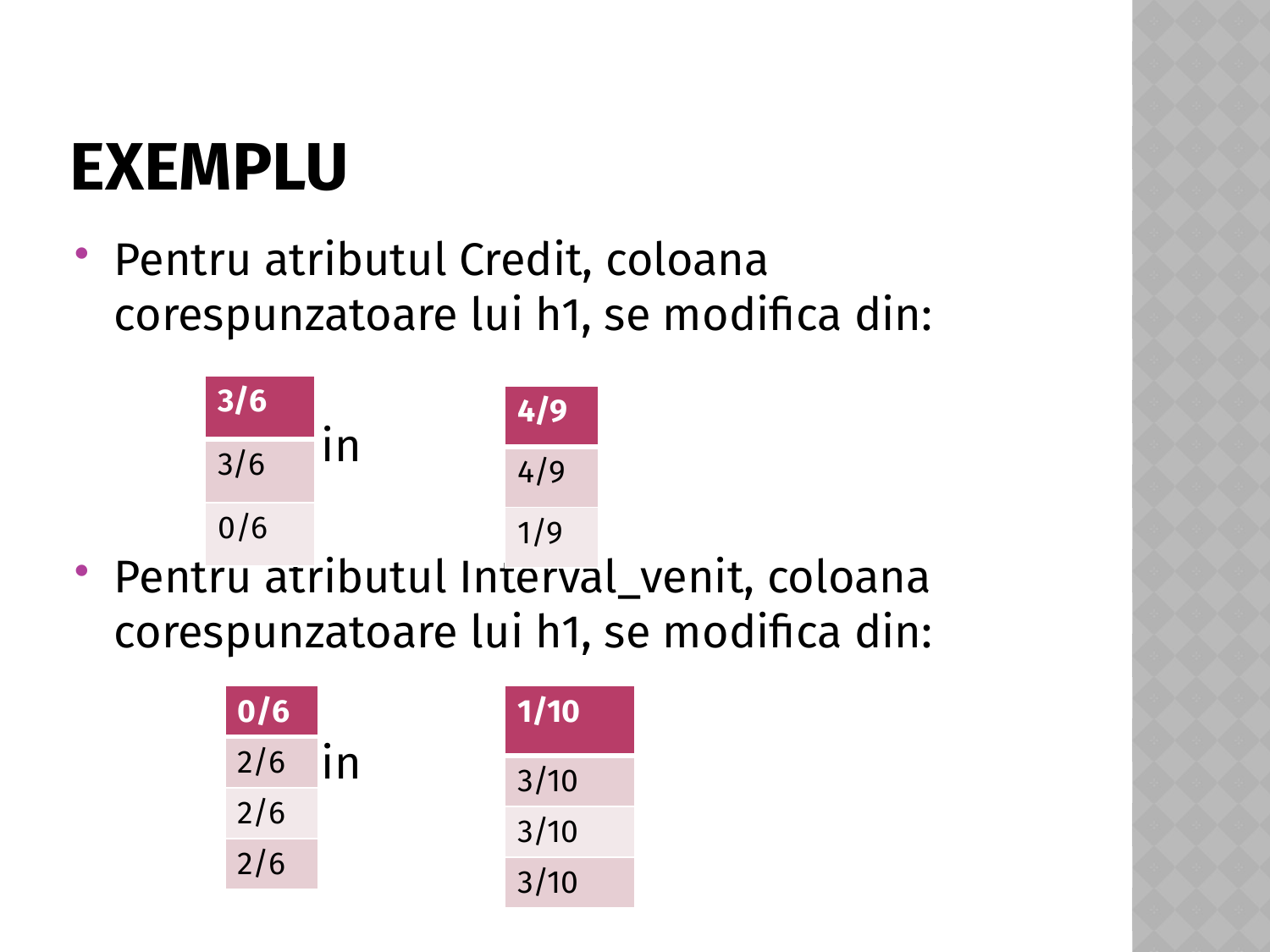

# exemplu
Pentru atributul Credit, coloana corespunzatoare lui h1, se modifica din:

                    in

Pentru atributul Interval_venit, coloana corespunzatoare lui h1, se modifica din:

                    in

| 3/6 |
| --- |
| 3/6 |
| 0/6 |
| 4/9 |
| --- |
| 4/9 |
| 1/9 |
| 0/6 |
| --- |
| 2/6 |
| 2/6 |
| 2/6 |
| 1/10 |
| --- |
| 3/10 |
| 3/10 |
| 3/10 |